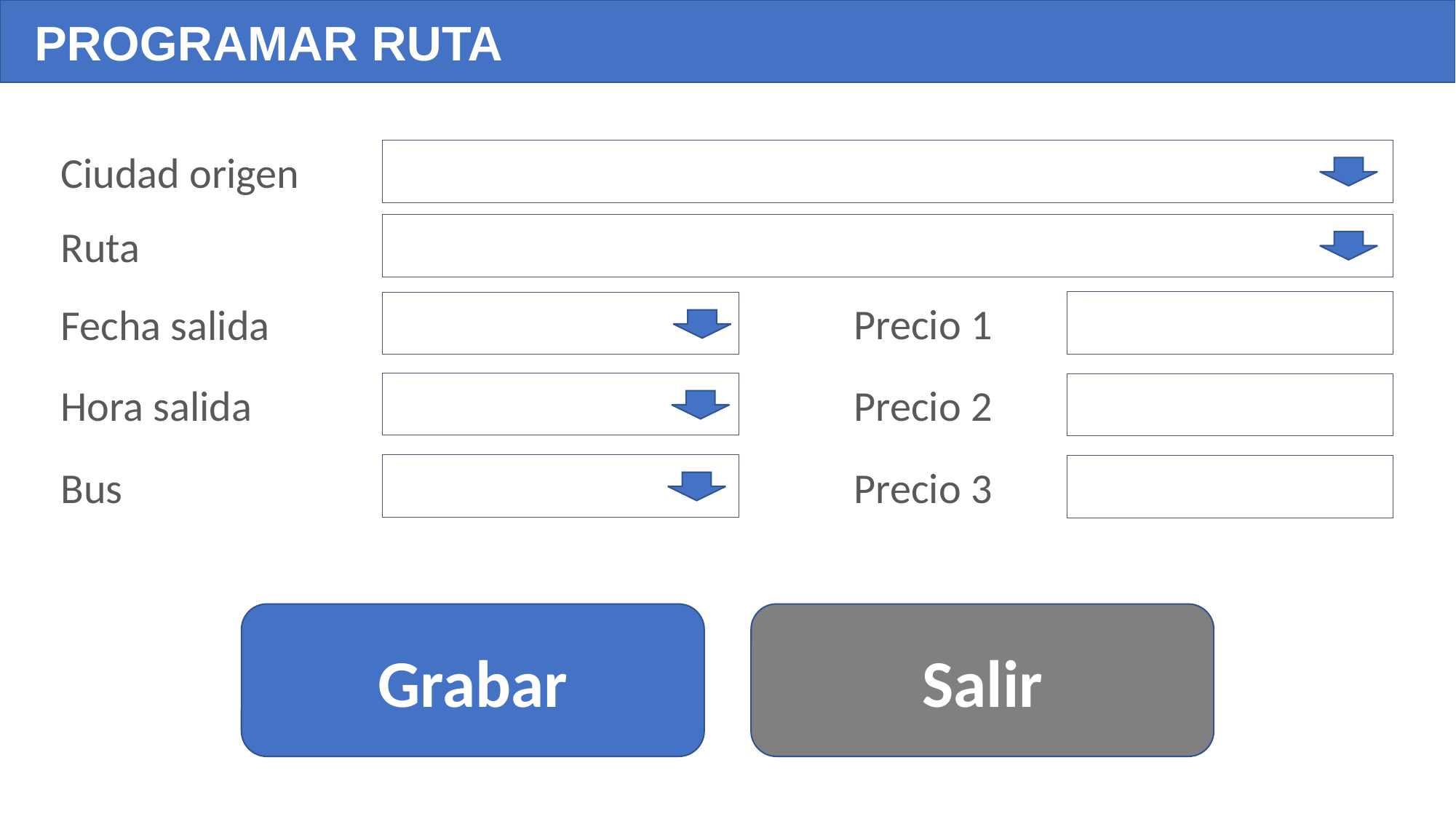

PROGRAMAR RUTA
Ciudad origen

Ruta

Precio 1

Fecha salida

Hora salida
Precio 2

Bus
Precio 3

Grabar
Salir